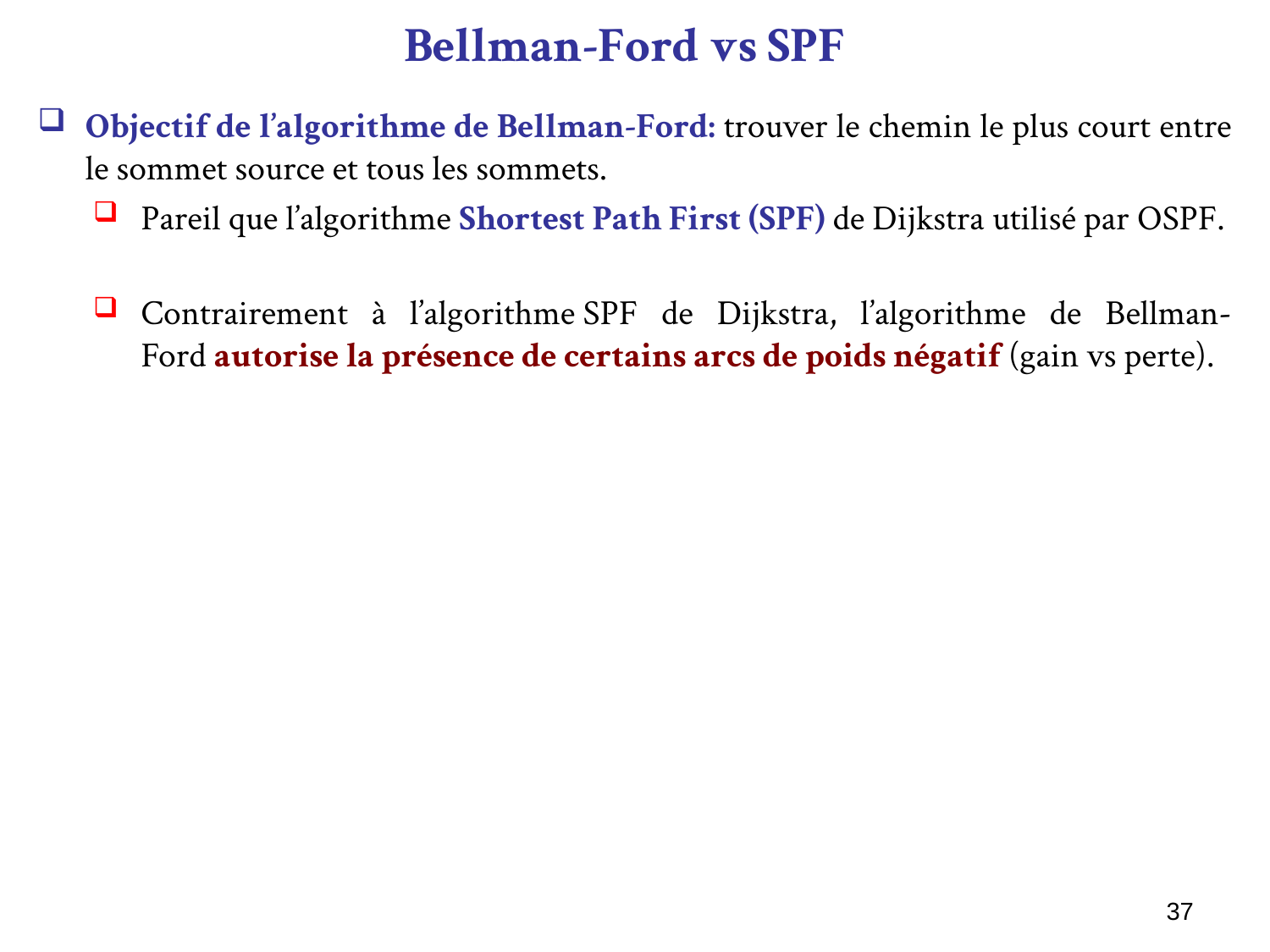

# Bellman-Ford vs SPF
Objectif de l’algorithme de Bellman-Ford: trouver le chemin le plus court entre le sommet source et tous les sommets.
Pareil que l’algorithme Shortest Path First (SPF) de Dijkstra utilisé par OSPF.

Contrairement à l’algorithme SPF de Dijkstra, l’algorithme de Bellman-Ford autorise la présence de certains arcs de poids négatif (gain vs perte).

37